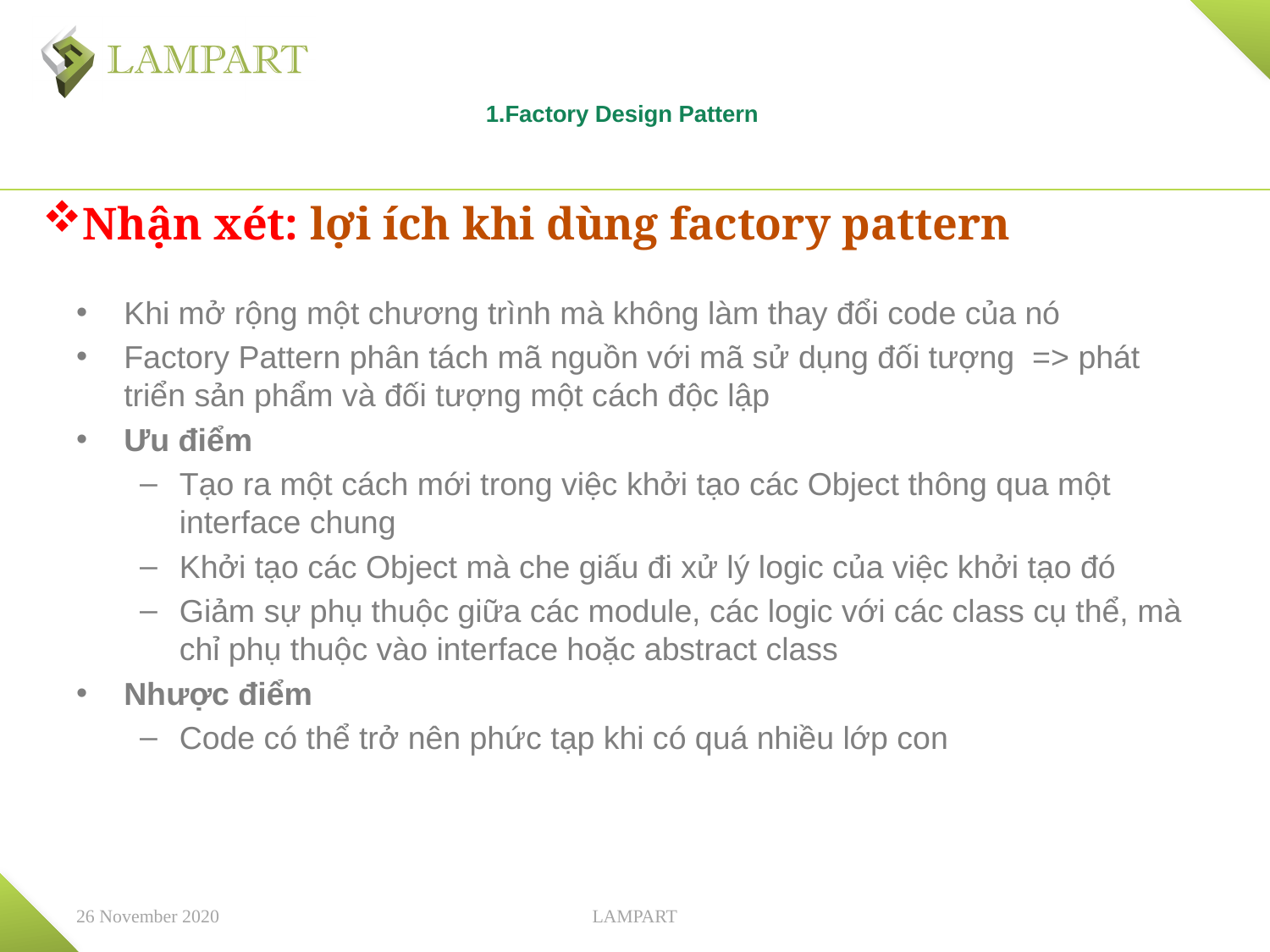

# 1.Factory Design Pattern
Nhận xét: lợi ích khi dùng factory pattern
Khi mở rộng một chương trình mà không làm thay đổi code của nó
Factory Pattern phân tách mã nguồn với mã sử dụng đối tượng  => phát triển sản phẩm và đối tượng một cách độc lập
Ưu điểm
Tạo ra một cách mới trong việc khởi tạo các Object thông qua một interface chung
Khởi tạo các Object mà che giấu đi xử lý logic của việc khởi tạo đó
Giảm sự phụ thuộc giữa các module, các logic với các class cụ thể, mà chỉ phụ thuộc vào interface hoặc abstract class
Nhược điểm
Code có thể trở nên phức tạp khi có quá nhiều lớp con
26 November 2020
LAMPART
11